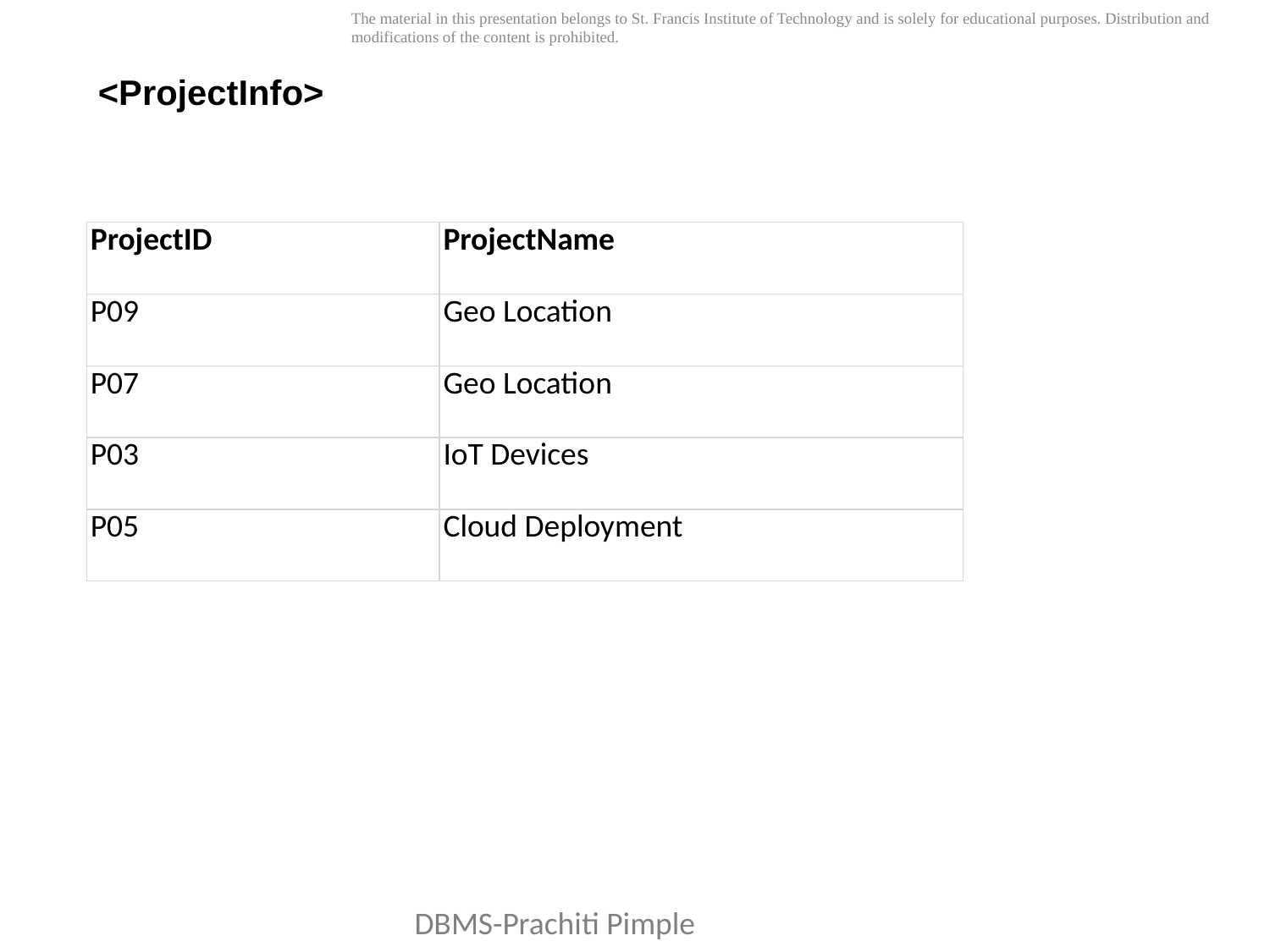

<ProjectInfo>
| ProjectID | ProjectName |
| --- | --- |
| P09 | Geo Location |
| P07 | Geo Location |
| P03 | IoT Devices |
| P05 | Cloud Deployment |